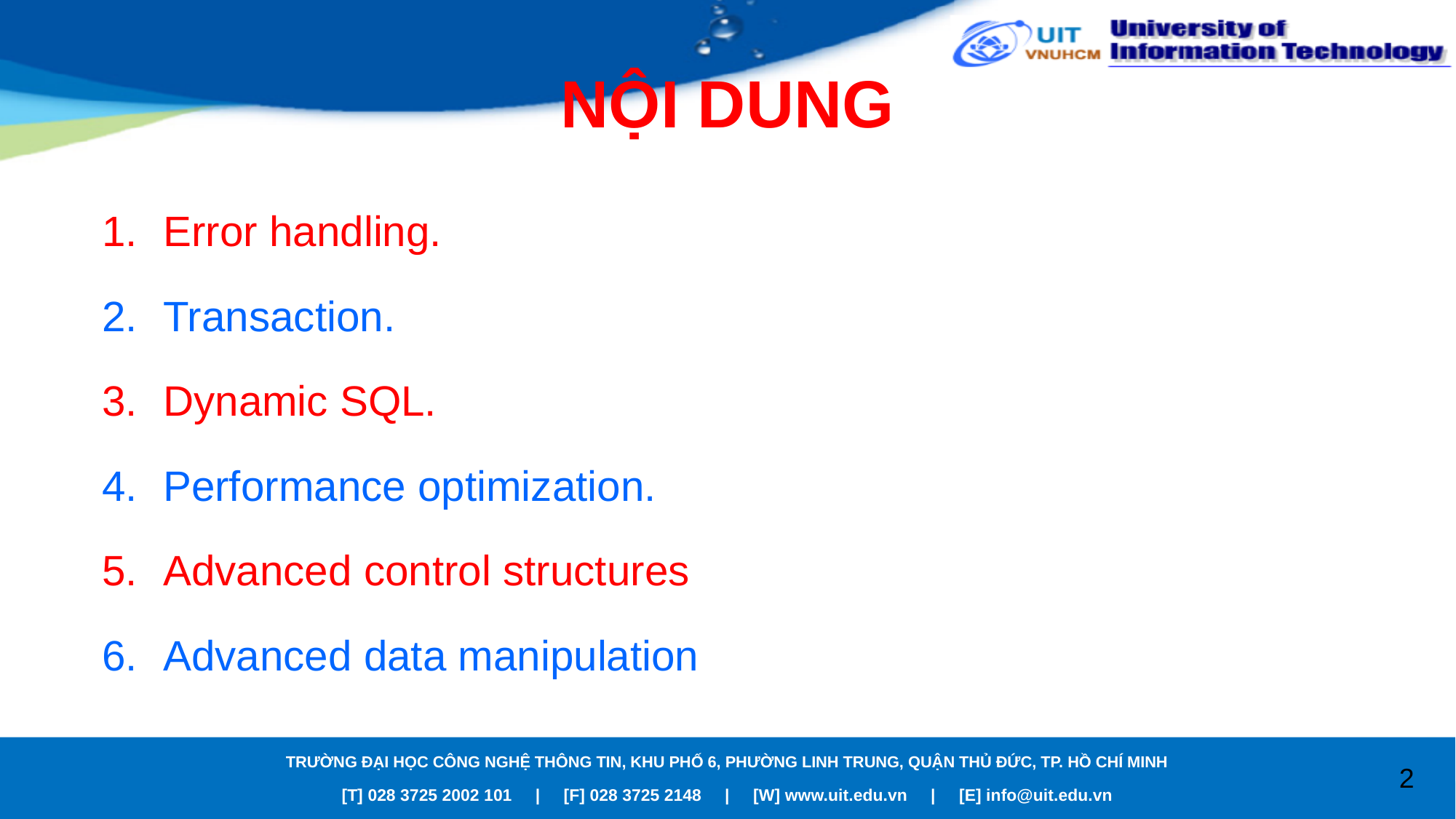

# NỘI DUNG
Error handling.
Transaction.
Dynamic SQL.
Performance optimization.
Advanced control structures
Advanced data manipulation